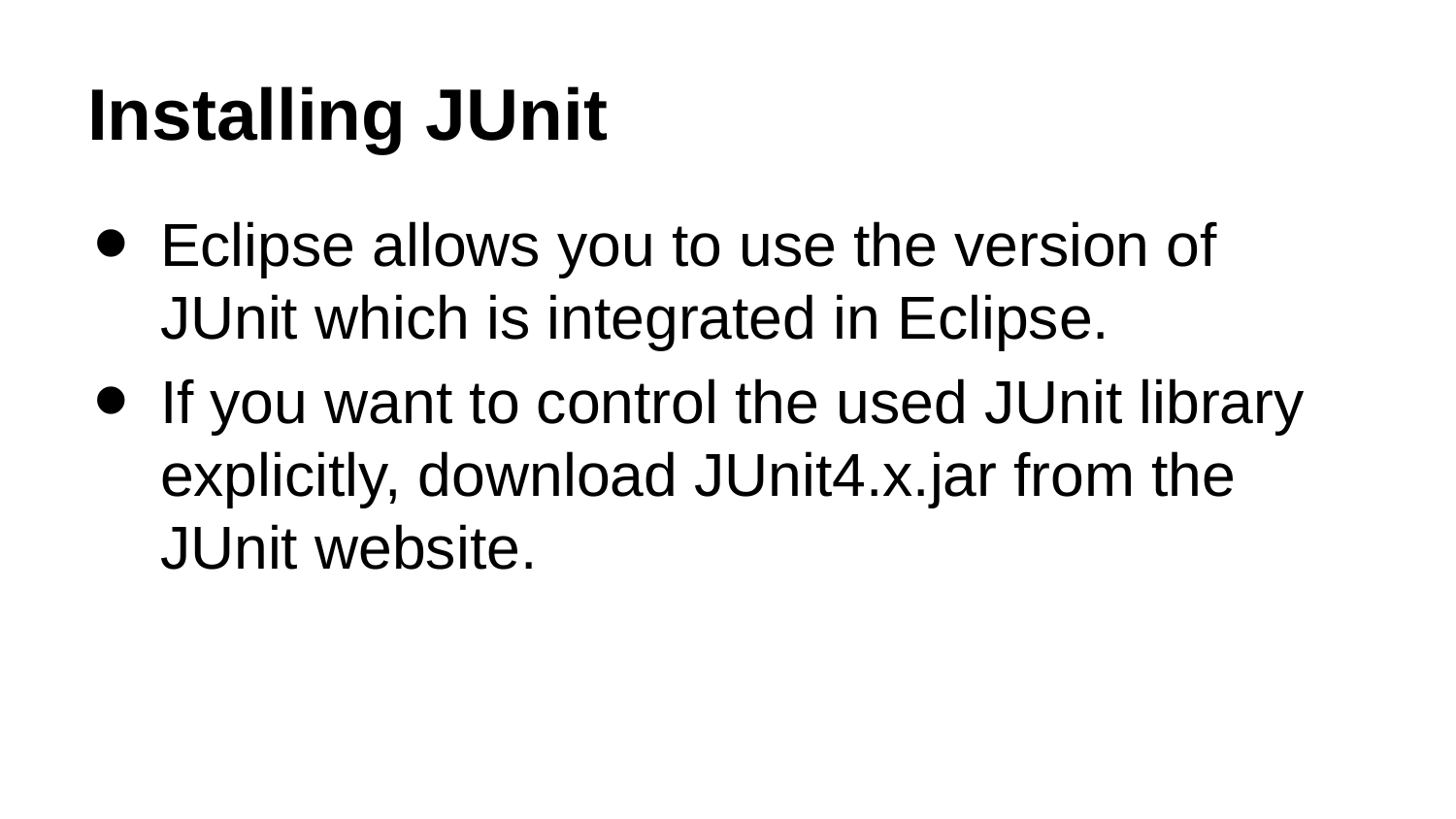

# Installing JUnit
Eclipse allows you to use the version of JUnit which is integrated in Eclipse.
If you want to control the used JUnit library explicitly, download JUnit4.x.jar from the JUnit website.